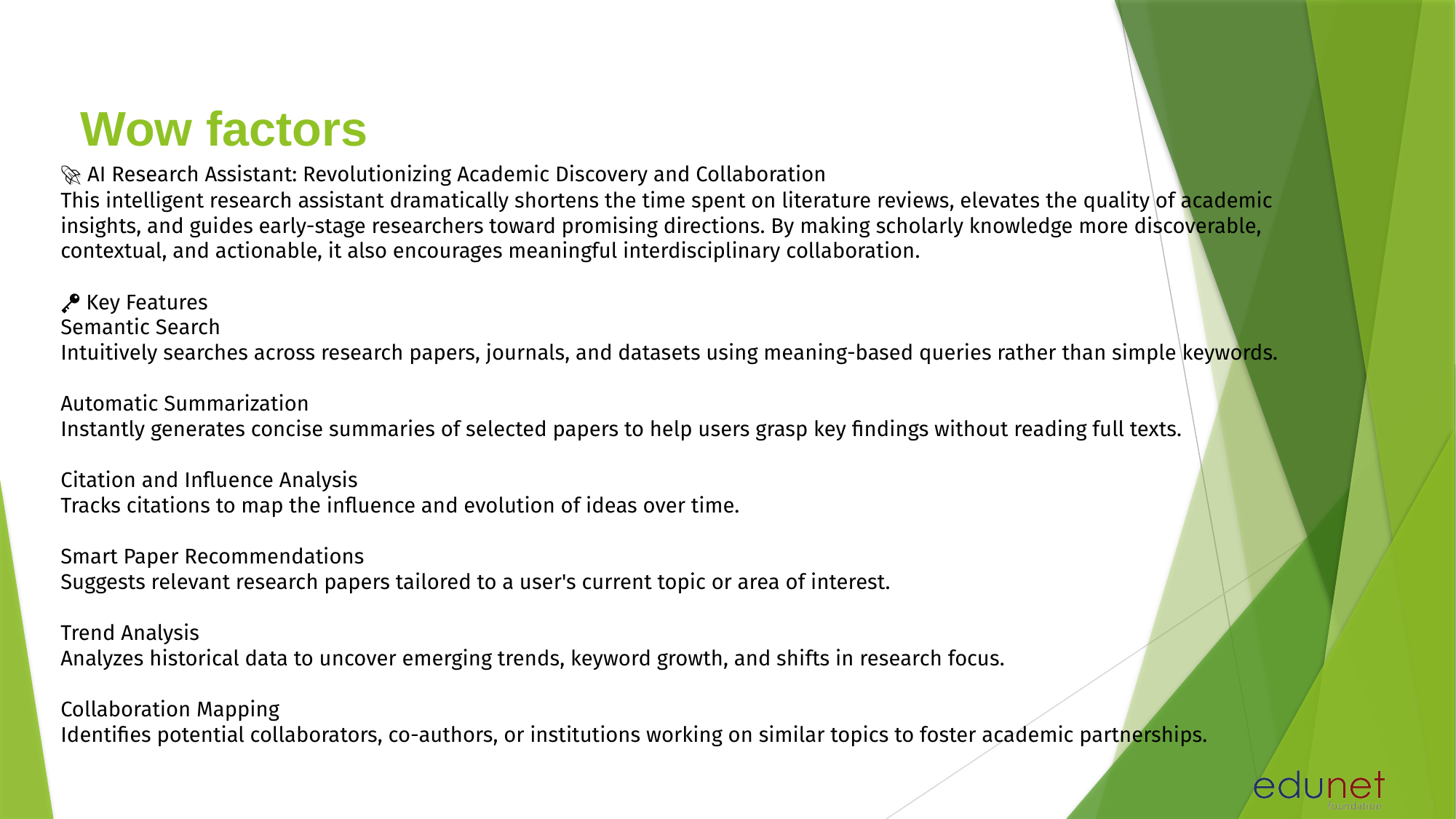

# Wow factors
🚀 AI Research Assistant: Revolutionizing Academic Discovery and Collaboration
This intelligent research assistant dramatically shortens the time spent on literature reviews, elevates the quality of academic insights, and guides early-stage researchers toward promising directions. By making scholarly knowledge more discoverable, contextual, and actionable, it also encourages meaningful interdisciplinary collaboration.

🔑 Key Features
Semantic Search
Intuitively searches across research papers, journals, and datasets using meaning-based queries rather than simple keywords.

Automatic Summarization
Instantly generates concise summaries of selected papers to help users grasp key findings without reading full texts.

Citation and Influence Analysis
Tracks citations to map the influence and evolution of ideas over time.

Smart Paper Recommendations
Suggests relevant research papers tailored to a user's current topic or area of interest.

Trend Analysis
Analyzes historical data to uncover emerging trends, keyword growth, and shifts in research focus.

Collaboration Mapping
Identifies potential collaborators, co-authors, or institutions working on similar topics to foster academic partnerships.